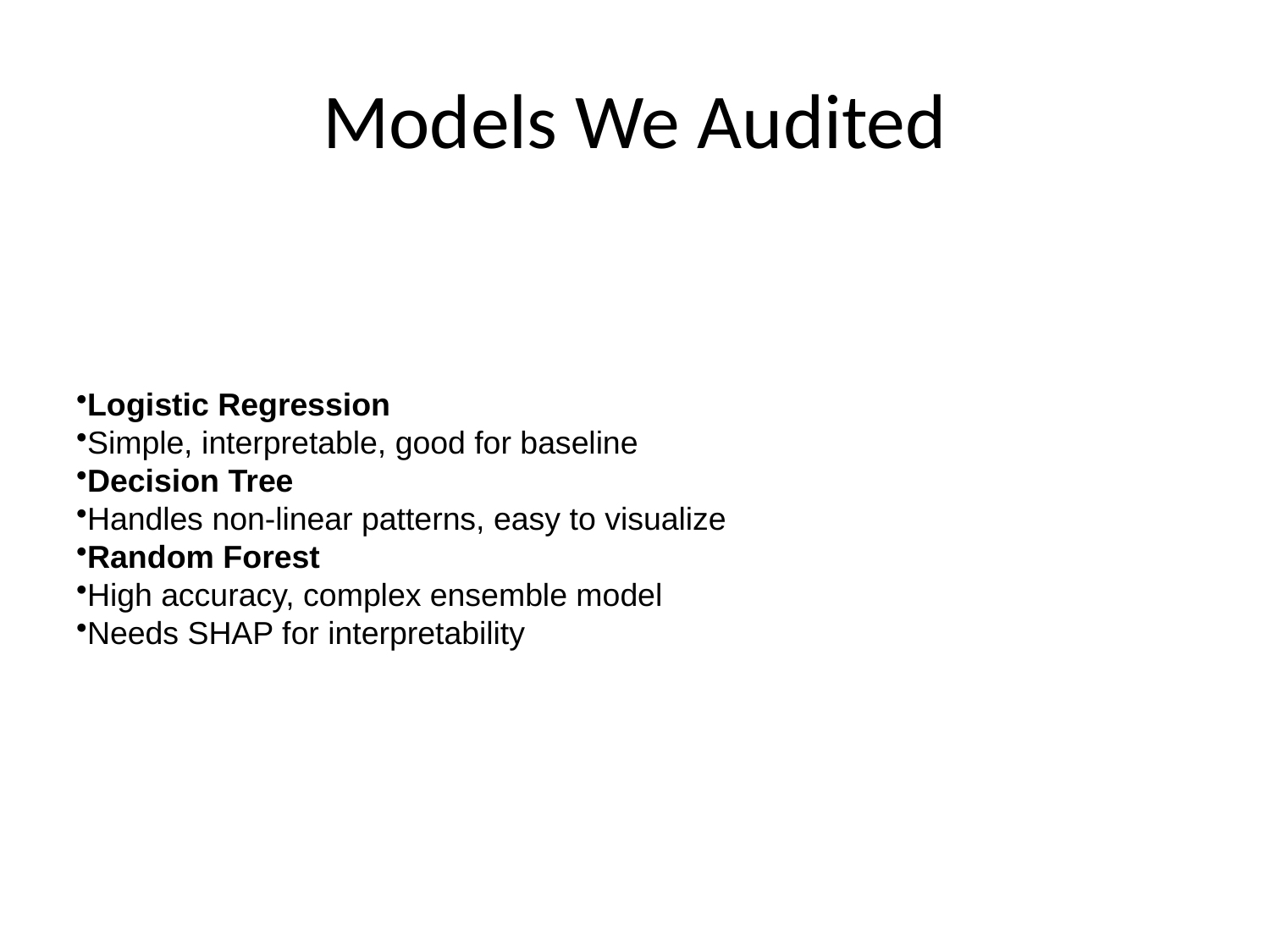

# Models We Audited
Logistic Regression
Simple, interpretable, good for baseline
Decision Tree
Handles non-linear patterns, easy to visualize
Random Forest
High accuracy, complex ensemble model
Needs SHAP for interpretability